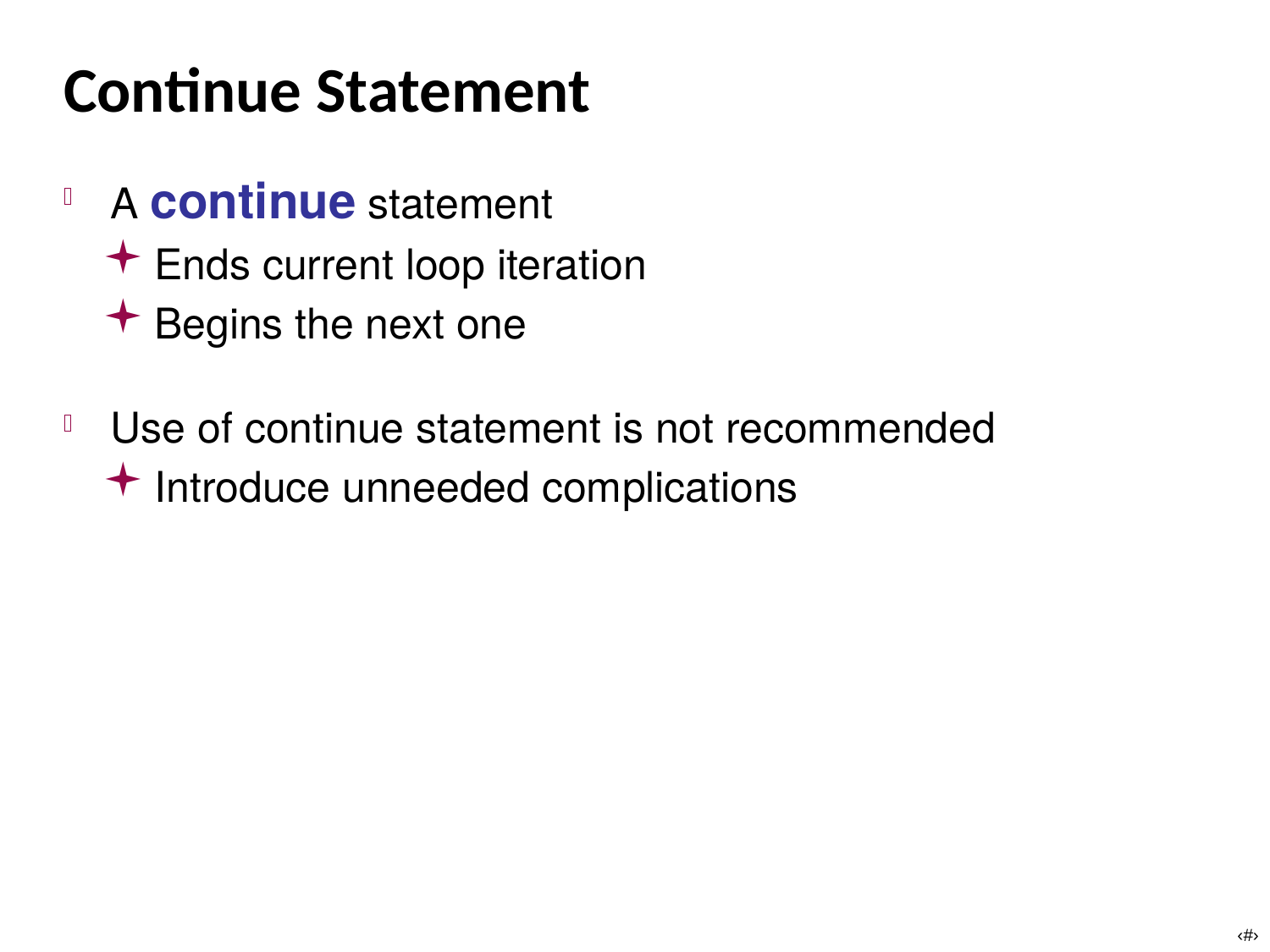

# Continue Statement
A continue statement
Ends current loop iteration
Begins the next one
Use of continue statement is not recommended
Introduce unneeded complications